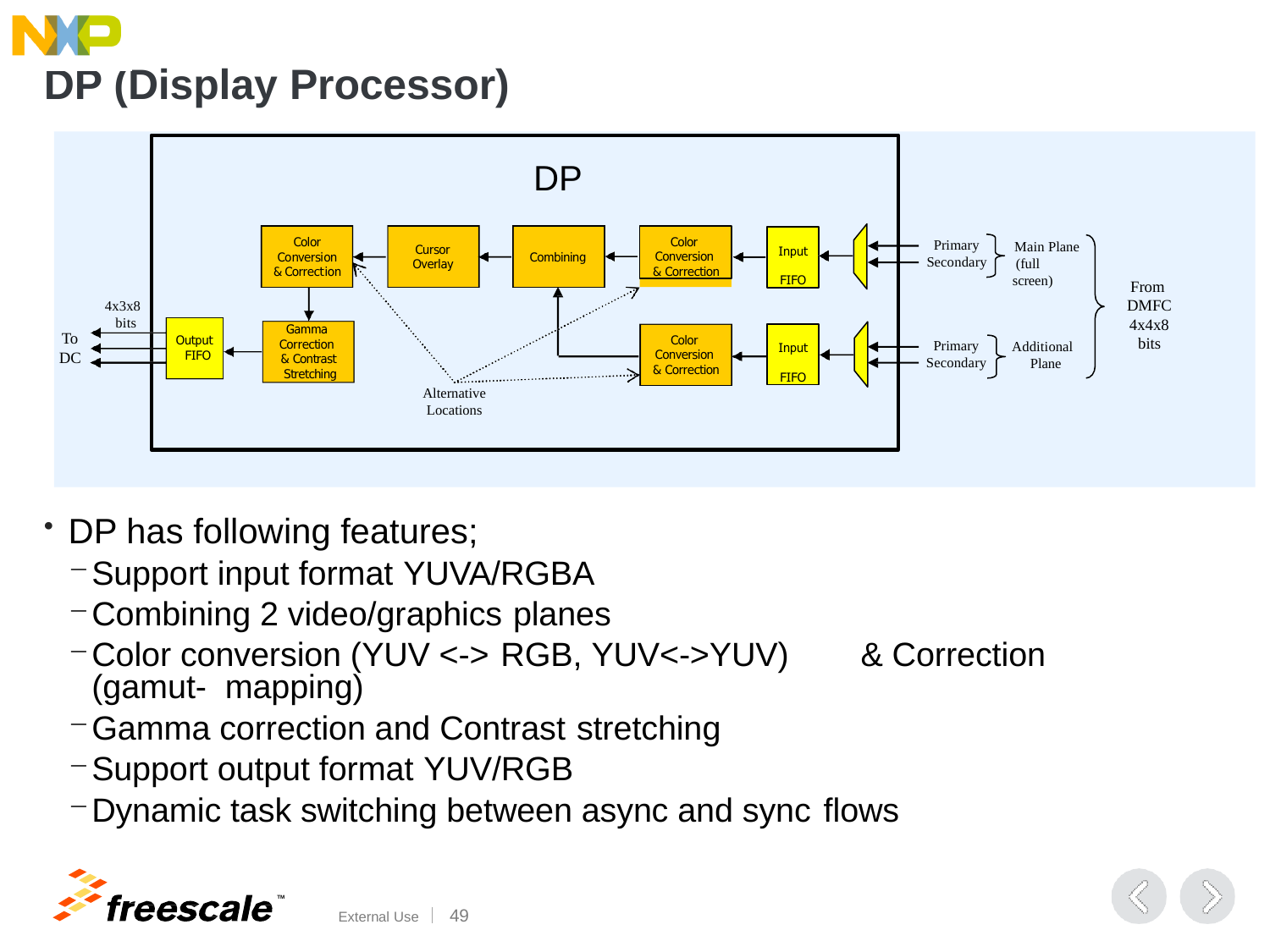

# DP (Display Processor)

DP

Color  Conversion  & Correction

Input  FIFO
Color
Co	on

Primary  Secondary

Main Plane  (full screen)
Cursor  Overlay

nversi
&	ion
Combining

Correct
From  DMFC
4x4x8 bits

4x3x8  bits
Gamma  Correction  & Contrast  Stretching

Input  FIFO
To  DC
Color  Conversion  & Correction
Output  FIFO
Primary  Secondary

Additional  Plane

Alternative
Locations
DP has following features;
Support input format YUVA/RGBA
Combining 2 video/graphics planes
Color conversion (YUV <-> RGB, YUV<->YUV)	& Correction (gamut-  mapping)
Gamma correction and Contrast stretching
Support output format YUV/RGB
Dynamic task switching between async and sync flows
TM
External Use	49